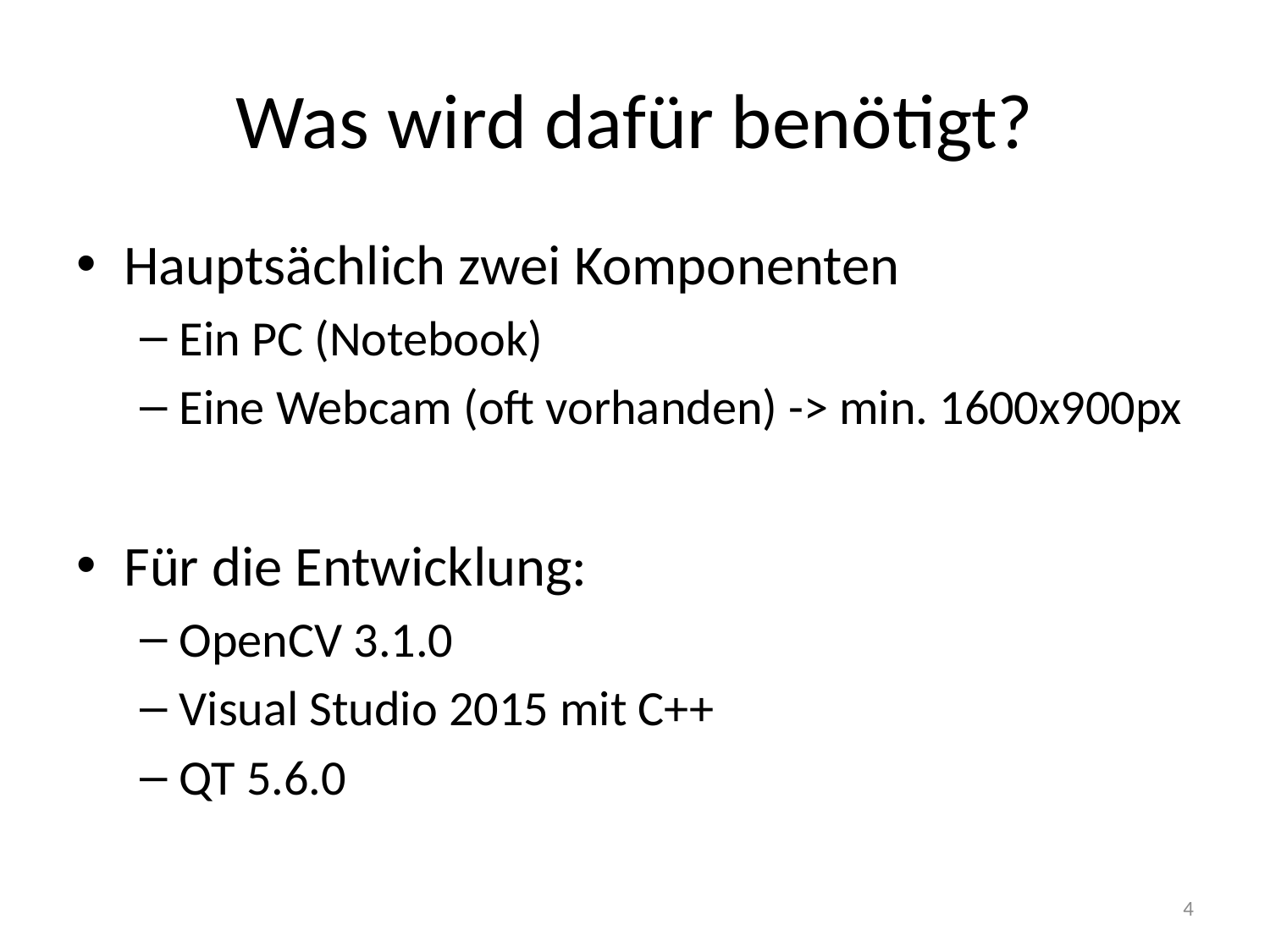

# Was wird dafür benötigt?
Hauptsächlich zwei Komponenten
Ein PC (Notebook)
Eine Webcam (oft vorhanden) -> min. 1600x900px

Für die Entwicklung:
OpenCV 3.1.0
Visual Studio 2015 mit C++
QT 5.6.0
4